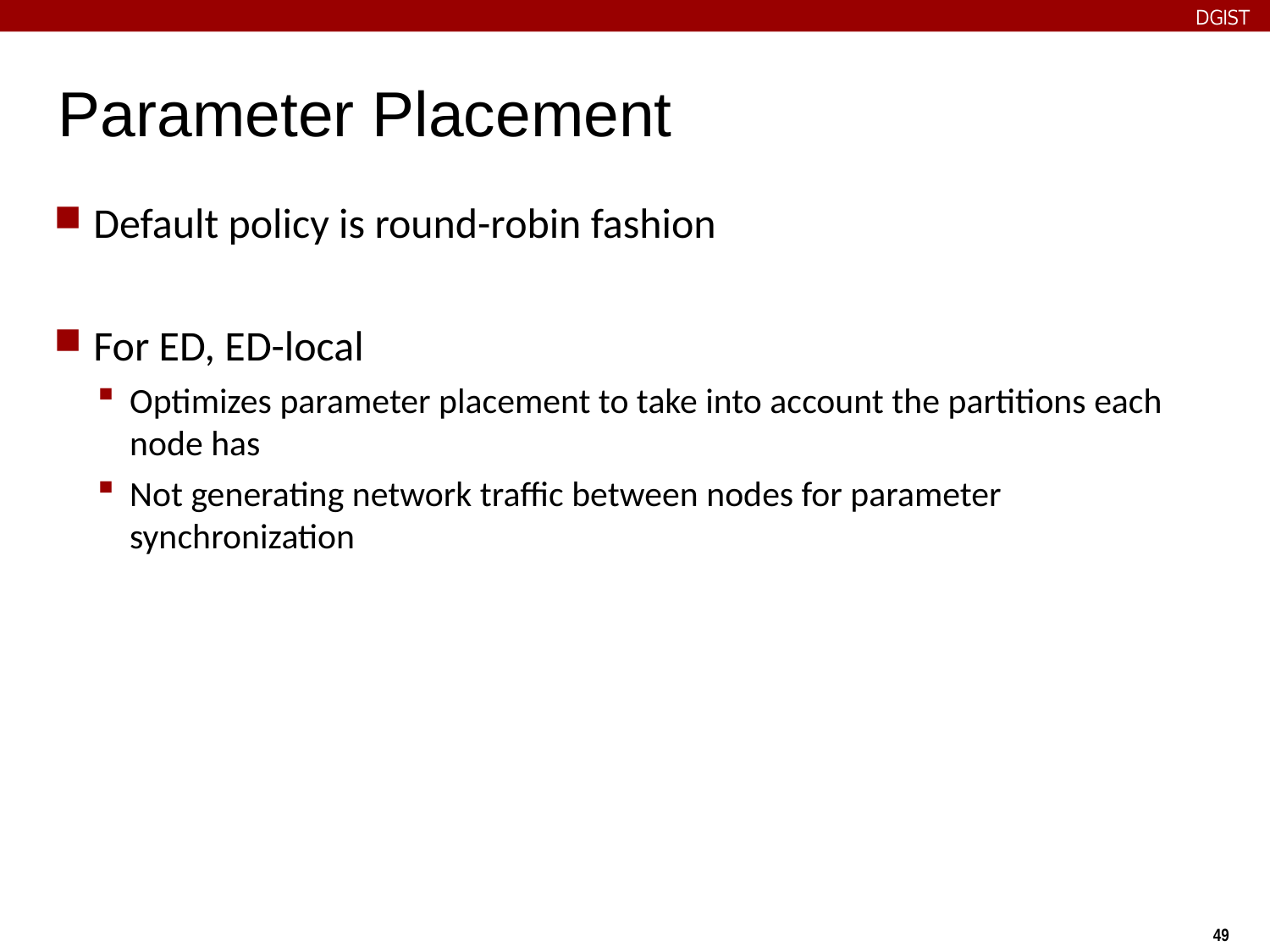

DGIST
# Parameter Placement
Default policy is round-robin fashion

For ED, ED-local
Optimizes parameter placement to take into account the partitions each node has
Not generating network traffic between nodes for parameter synchronization